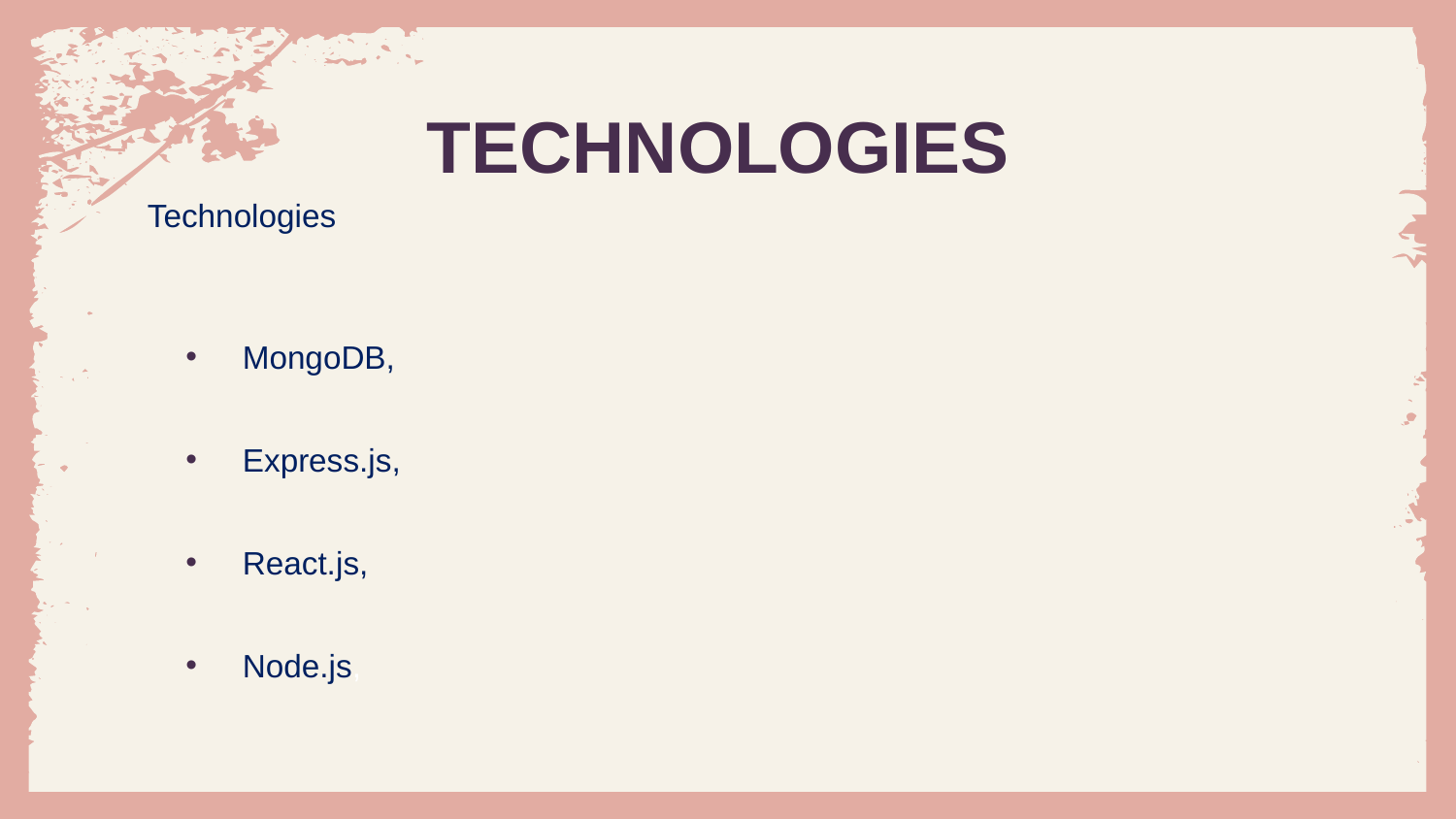

# TECHNOLOGIES
Technologies

MongoDB,
Express.js,
React.js,
Node.js,